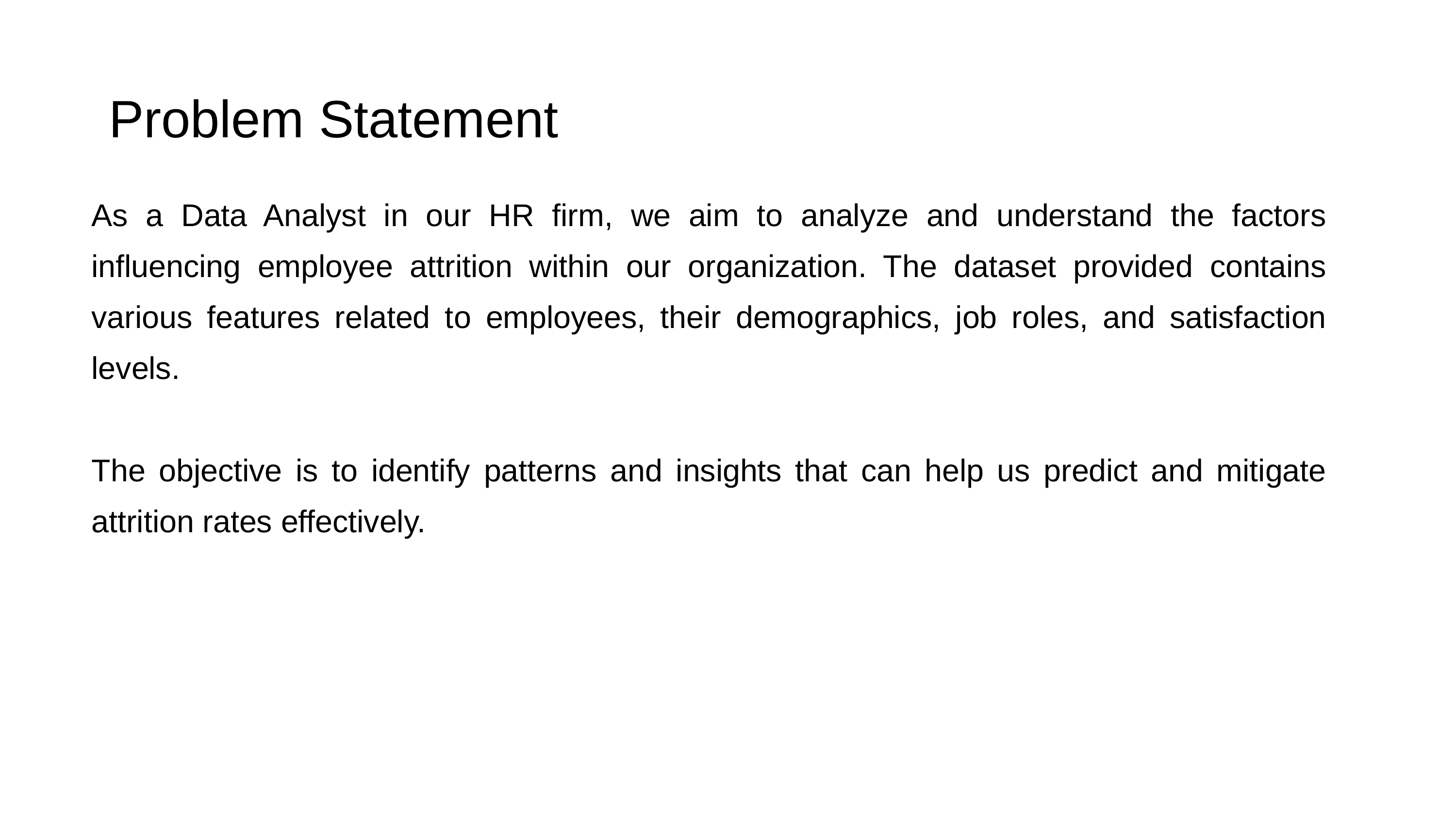

Problem Statement
As a Data Analyst in our HR firm, we aim to analyze and understand the factors influencing employee attrition within our organization. The dataset provided contains various features related to employees, their demographics, job roles, and satisfaction levels.

The objective is to identify patterns and insights that can help us predict and mitigate attrition rates effectively.